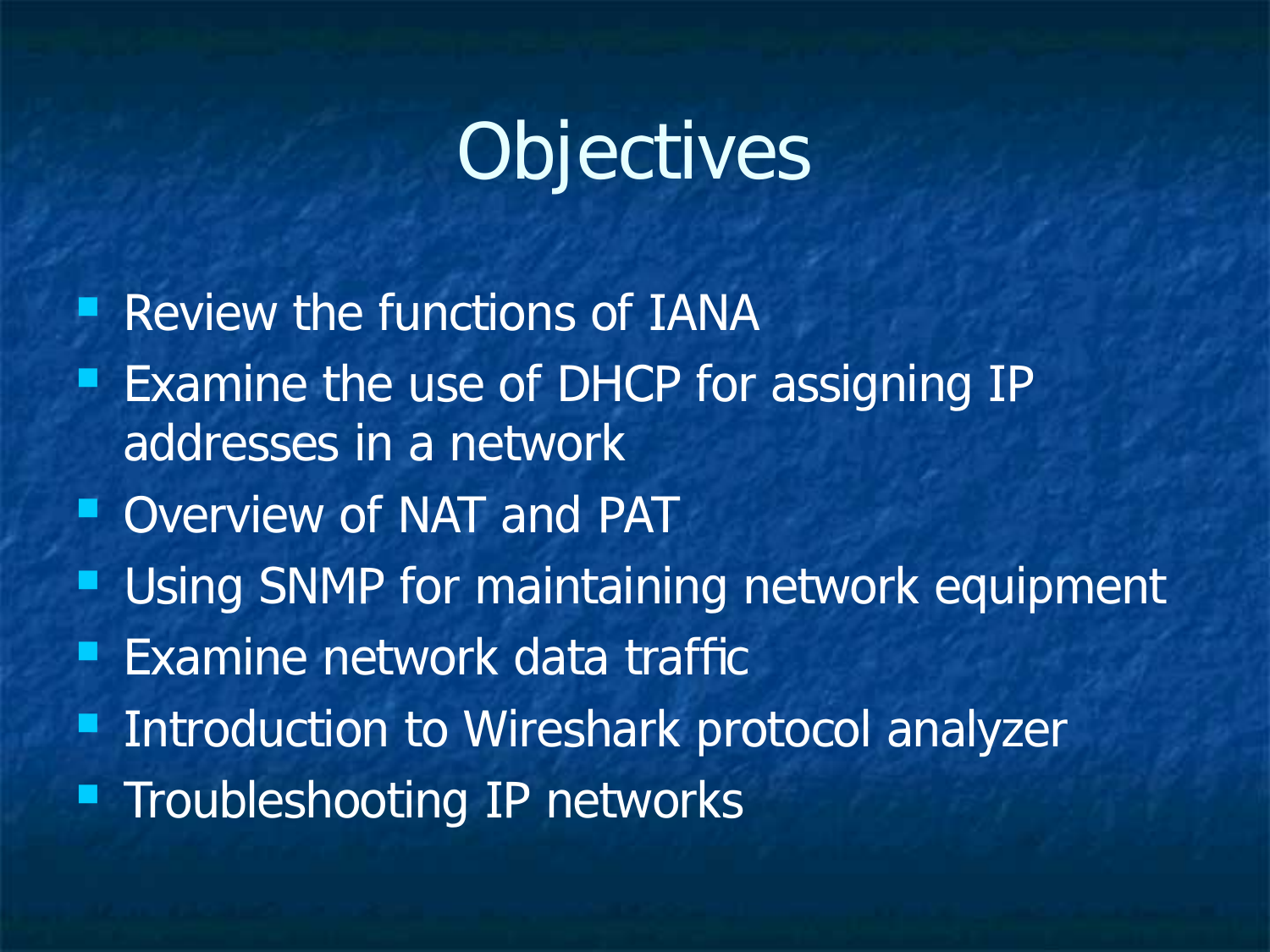

Objectives
Review the functions of IANA
Examine the use of DHCP for assigning IP addresses in a network
Overview of NAT and PAT
Using SNMP for maintaining network equipment
Examine network data traffic
Introduction to Wireshark protocol analyzer
Troubleshooting IP networks